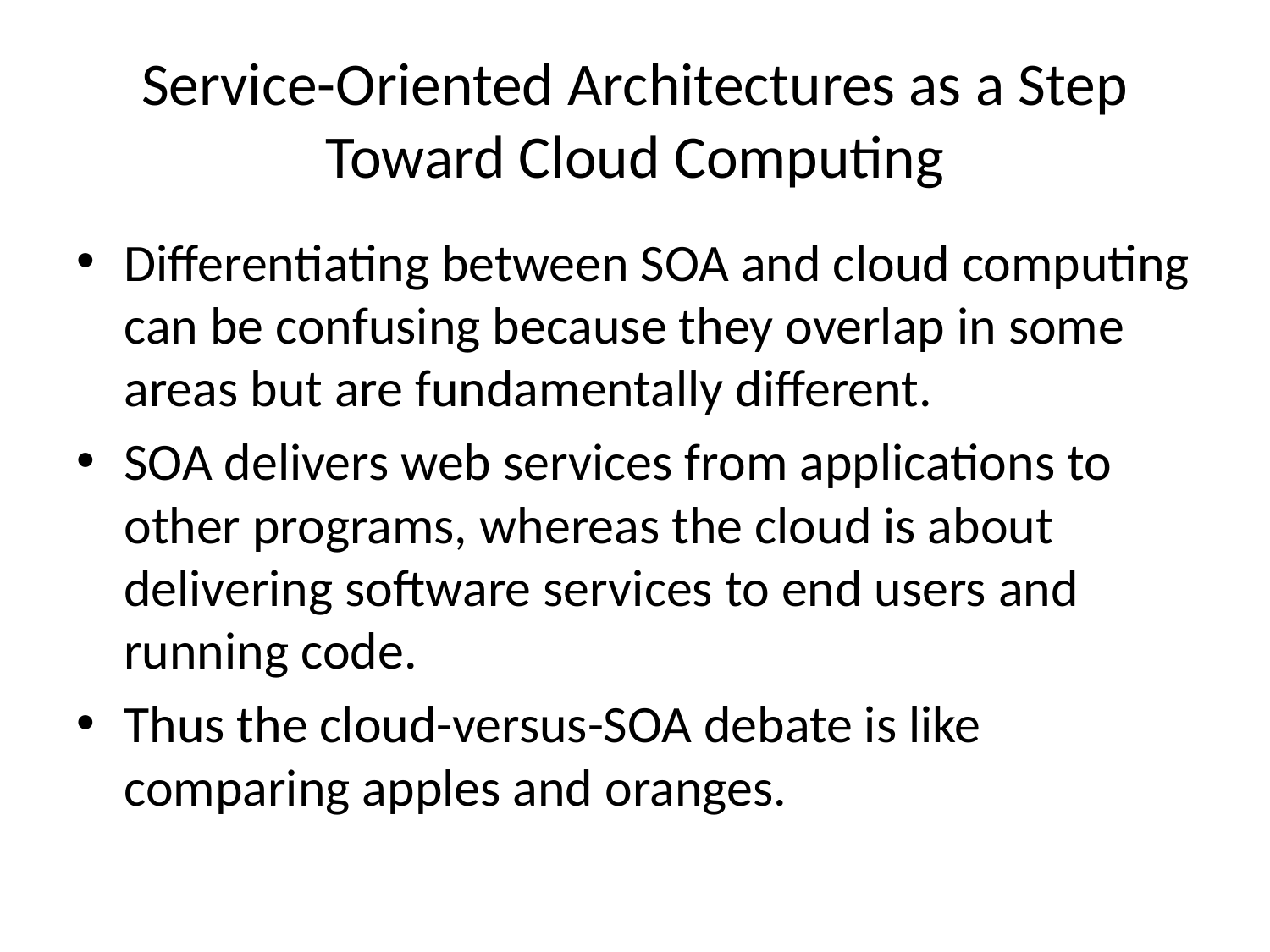

# Service-Oriented Architectures as a Step Toward Cloud Computing
Differentiating between SOA and cloud computing can be confusing because they overlap in some areas but are fundamentally different.
SOA delivers web services from applications to other programs, whereas the cloud is about delivering software services to end users and running code.
Thus the cloud-versus-SOA debate is like comparing apples and oranges.